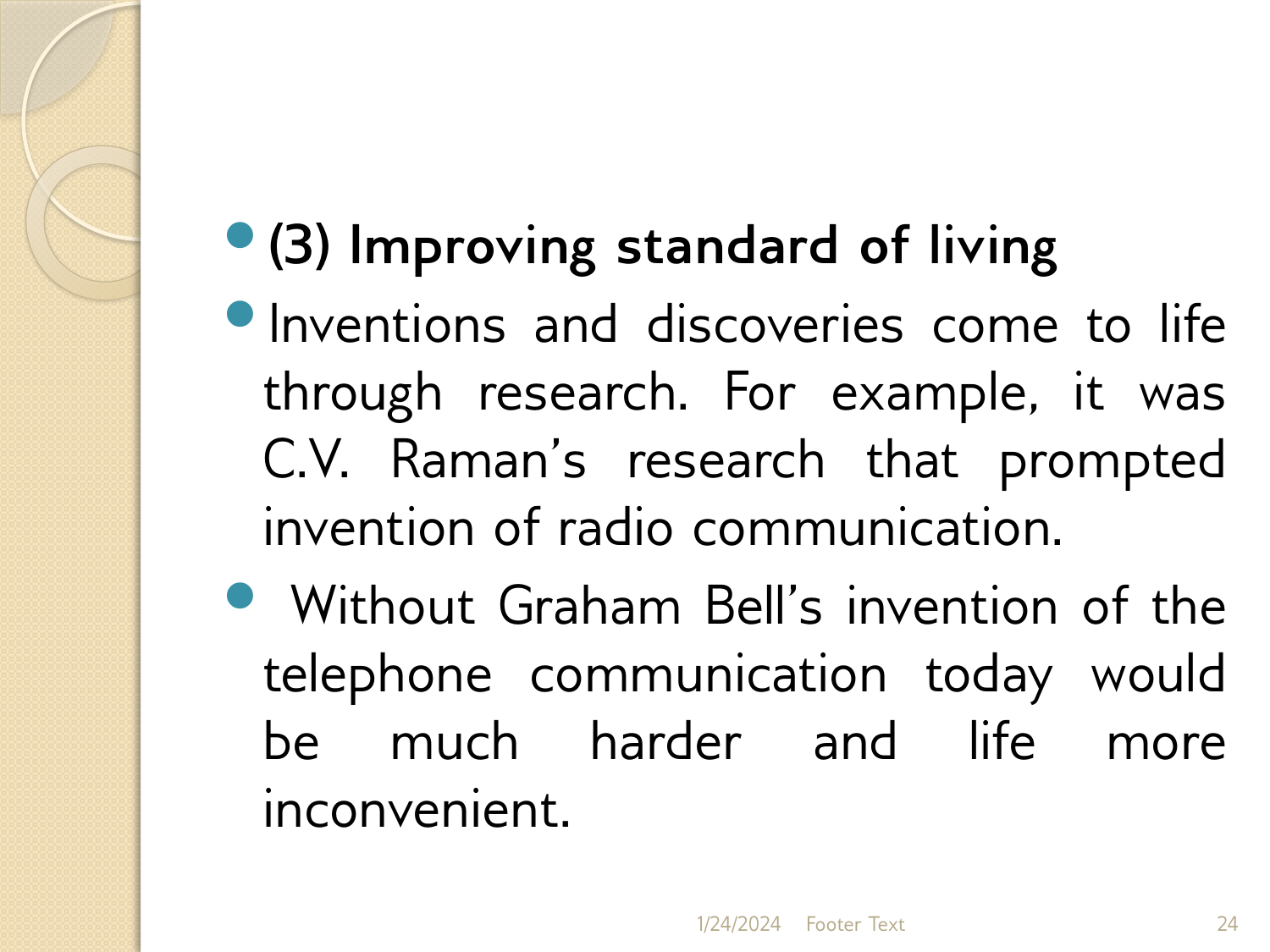

#
(3) Improving standard of living
Inventions and discoveries come to life through research. For example, it was C.V. Raman’s research that prompted invention of radio communication.
 Without Graham Bell’s invention of the telephone communication today would be much harder and life more inconvenient.
1/24/2024
Footer Text
24